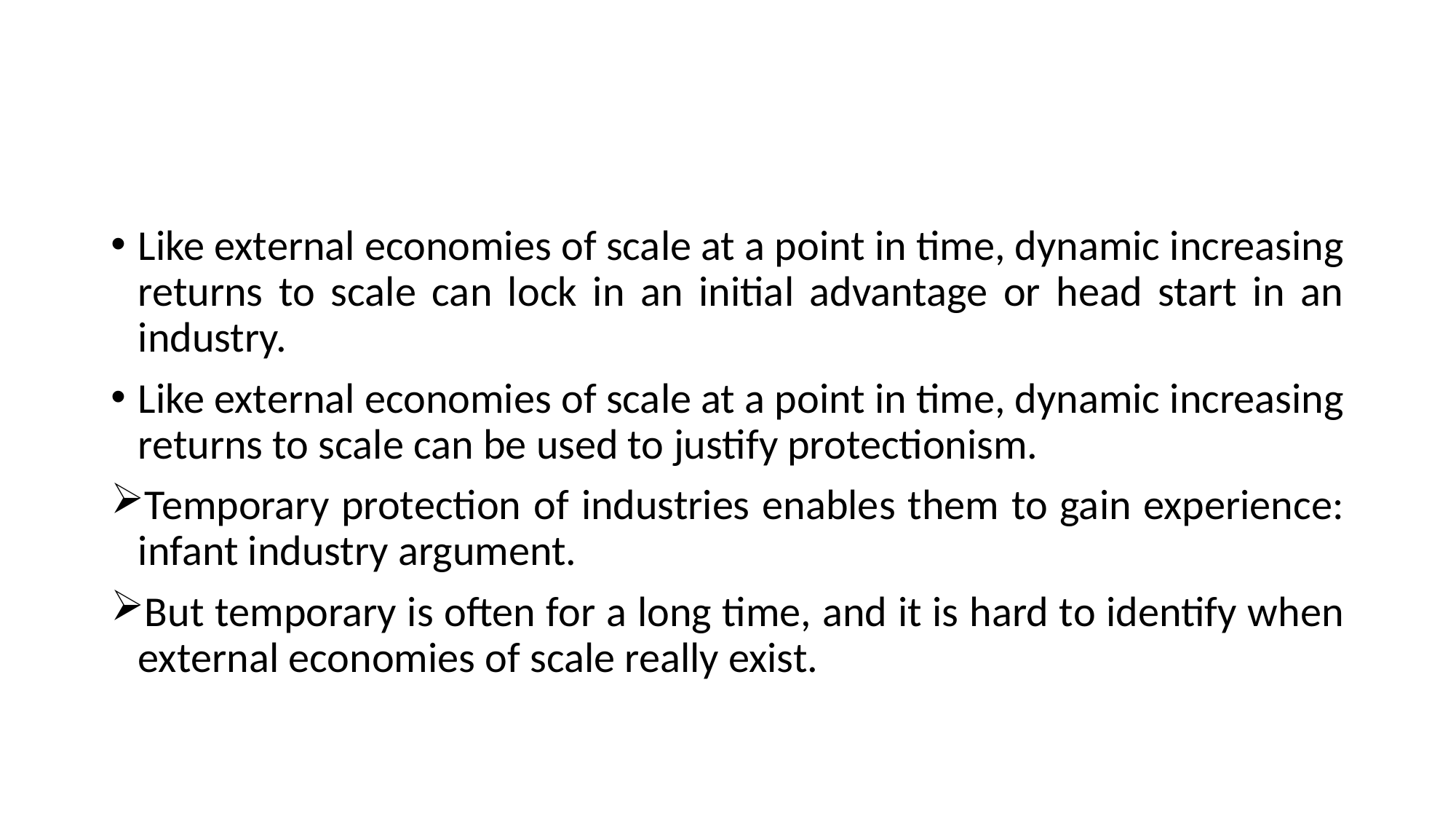

#
Like external economies of scale at a point in time, dynamic increasing returns to scale can lock in an initial advantage or head start in an industry.
Like external economies of scale at a point in time, dynamic increasing returns to scale can be used to justify protectionism.
Temporary protection of industries enables them to gain experience: infant industry argument.
But temporary is often for a long time, and it is hard to identify when external economies of scale really exist.